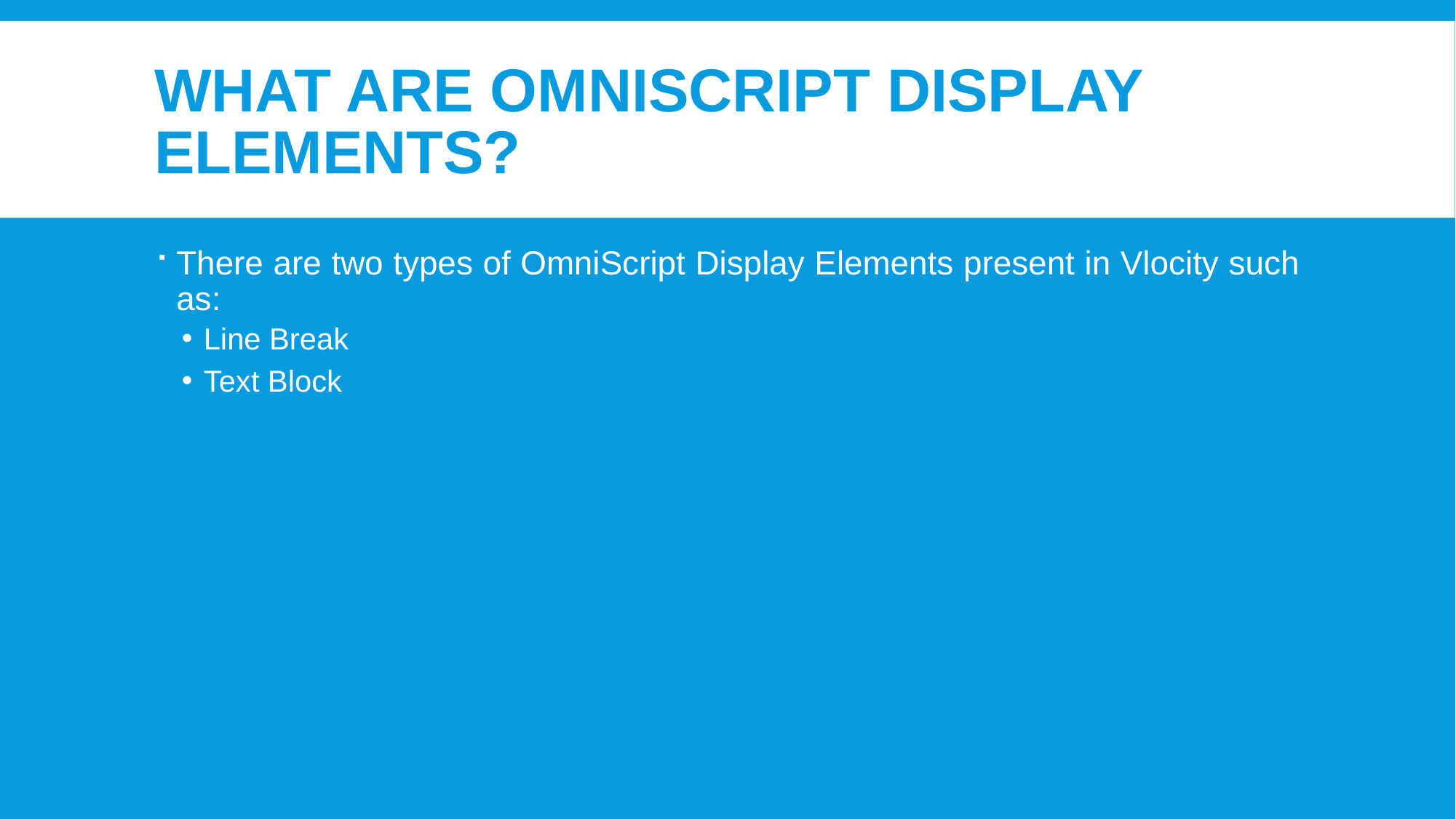

# What are OmniScript Display Elements?
There are two types of OmniScript Display Elements present in Vlocity such as:
Line Break
Text Block